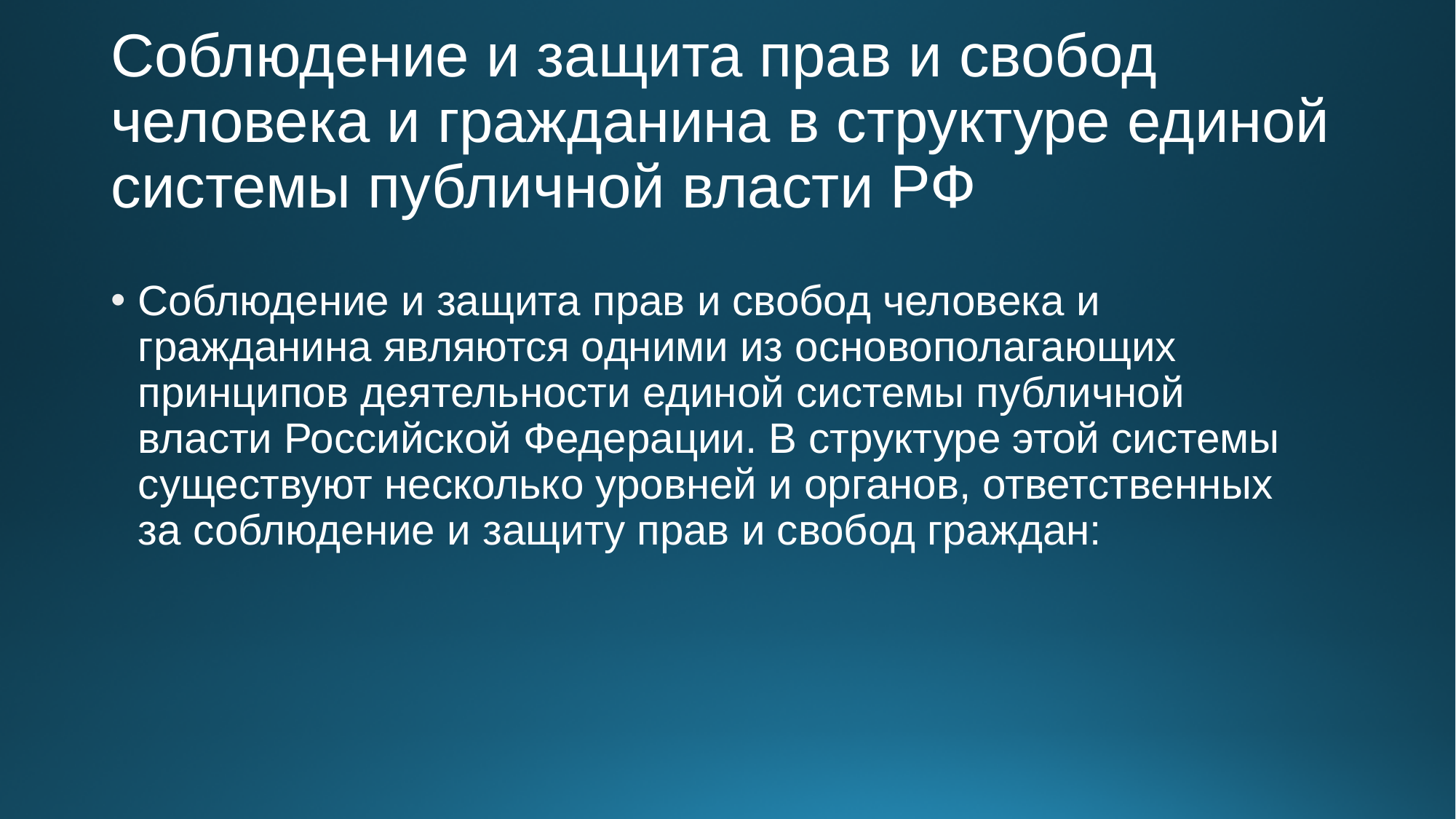

# Соблюдение и защита прав и свобод человека и гражданина в структуре единой системы публичной власти РФ
Соблюдение и защита прав и свобод человека и гражданина являются одними из основополагающих принципов деятельности единой системы публичной власти Российской Федерации. В структуре этой системы существуют несколько уровней и органов, ответственных за соблюдение и защиту прав и свобод граждан: